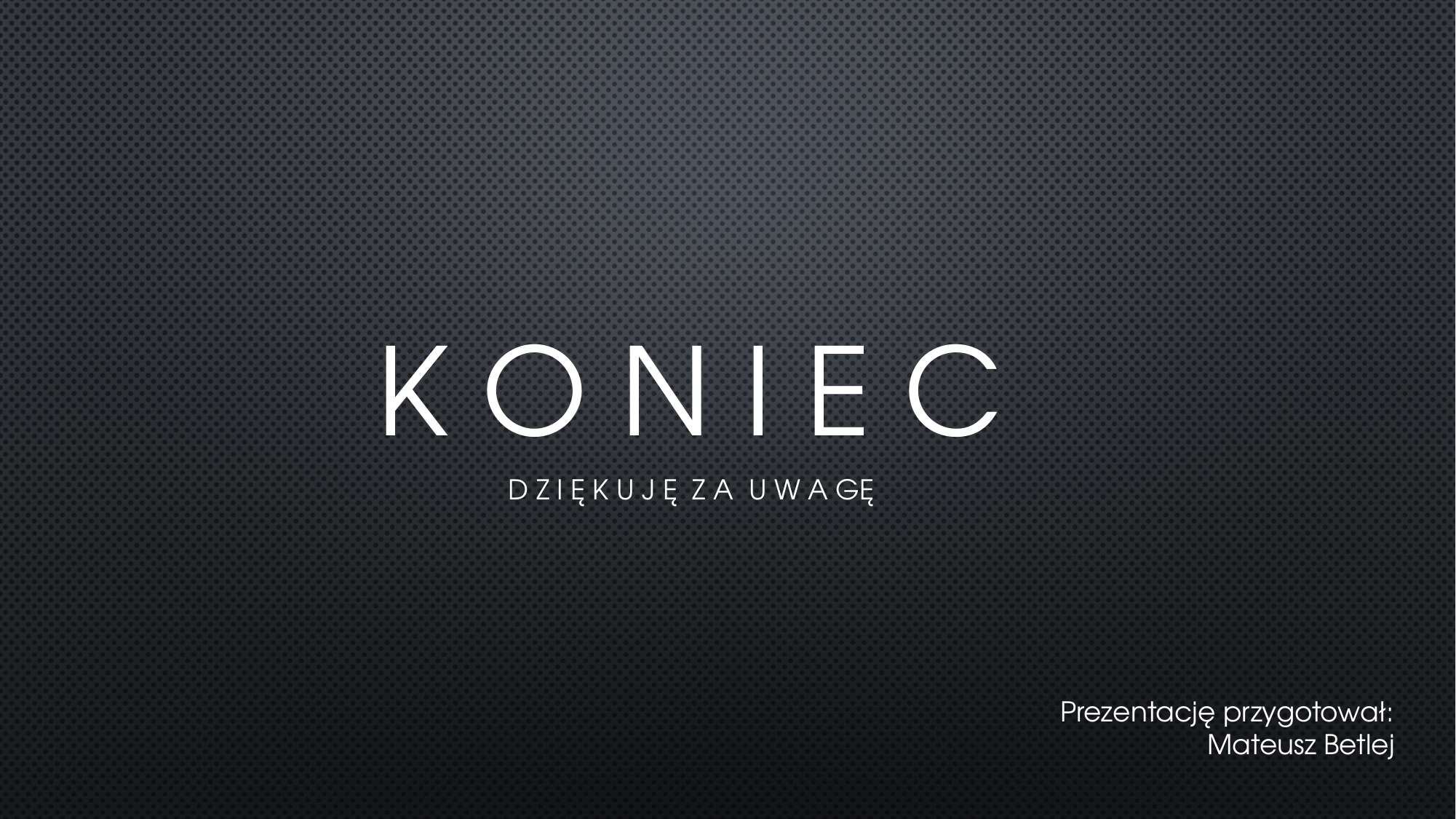

K O N I E C
D Z I Ę K U J Ę  Z A  U W A GĘ
Prezentację przygotował:
Mateusz Betlej